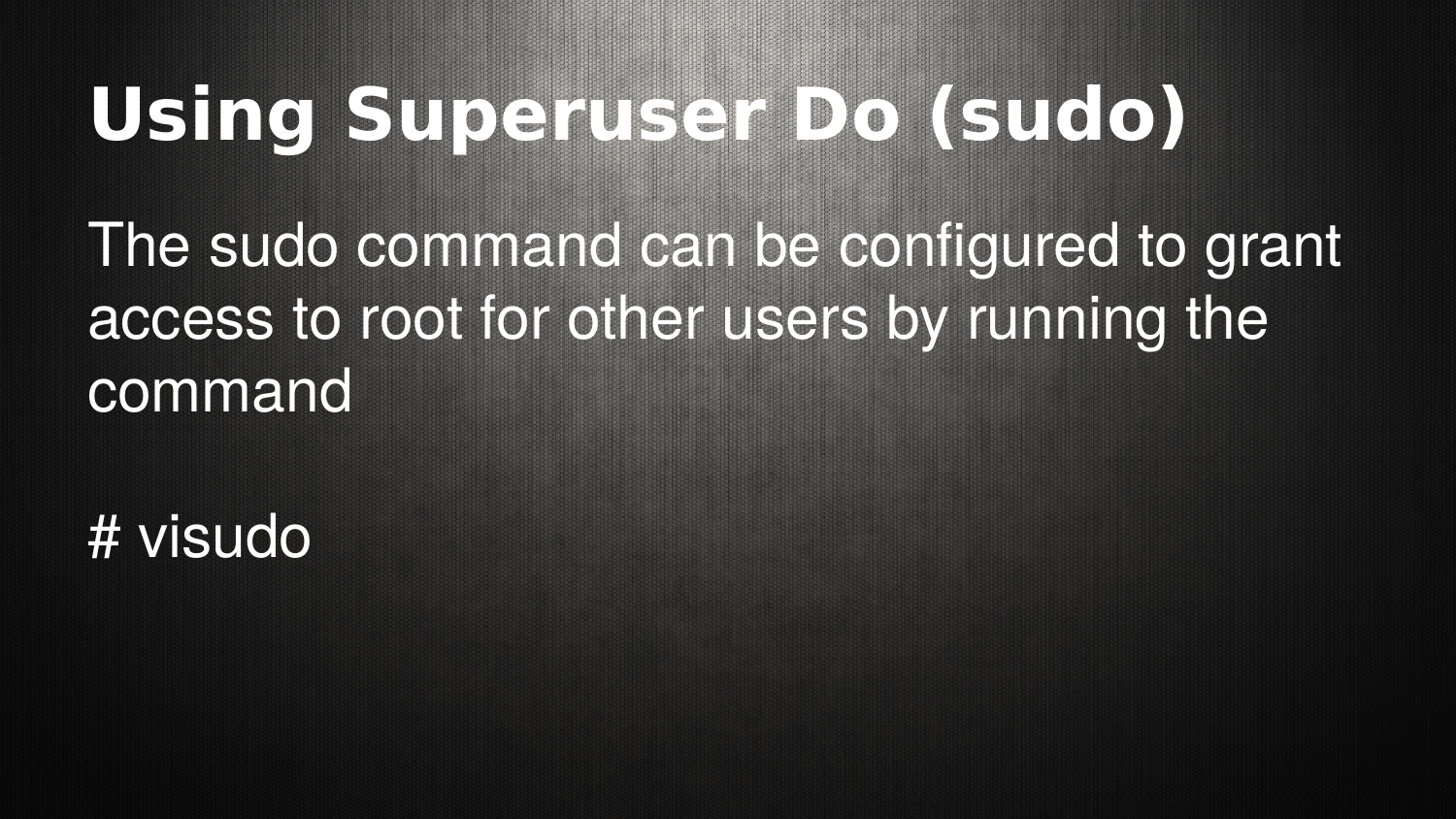

# Using Superuser Do (sudo)
The sudo command can be configured to grant access to root for other users by running the command

# visudo